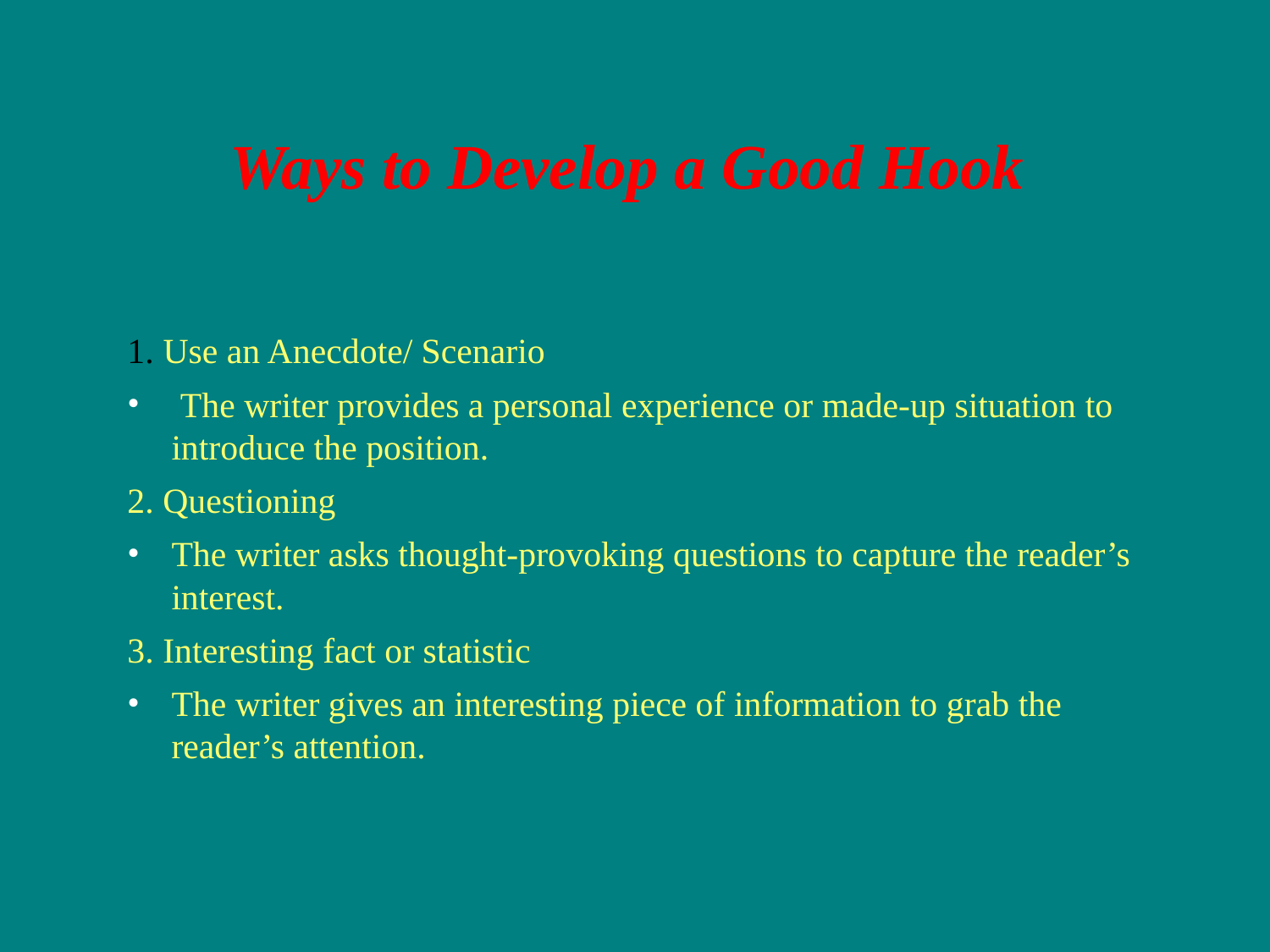

# Ways to Develop a Good Hook

1. Use an Anecdote/ Scenario
 The writer provides a personal experience or made-up situation to introduce the position.
2. Questioning
The writer asks thought-provoking questions to capture the reader’s interest.
3. Interesting fact or statistic
The writer gives an interesting piece of information to grab the reader’s attention.